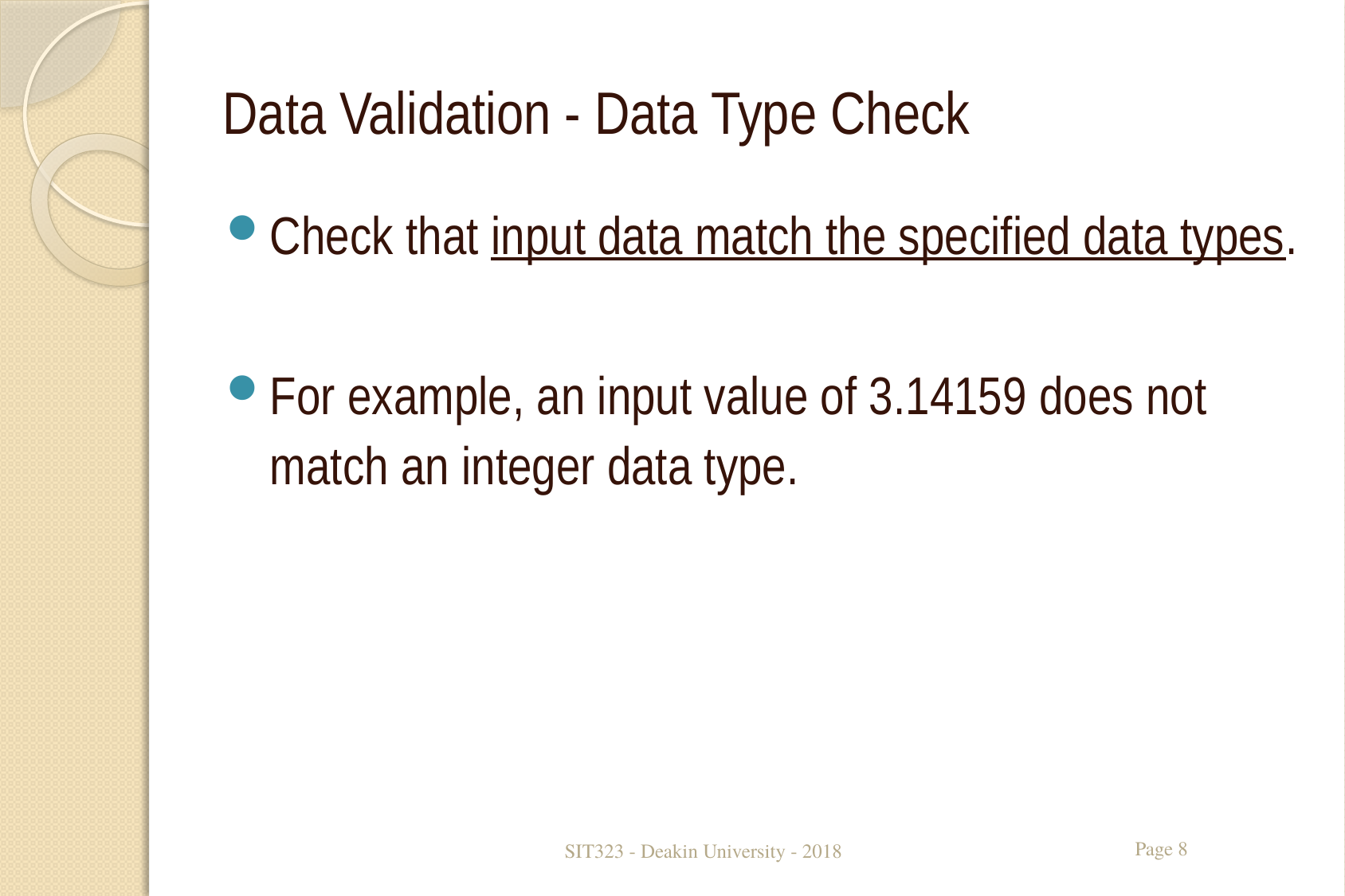

# Data Validation - Data Type Check
Check that input data match the specified data types.

For example, an input value of 3.14159 does not match an integer data type.
SIT323 - Deakin University - 2018
Page 8